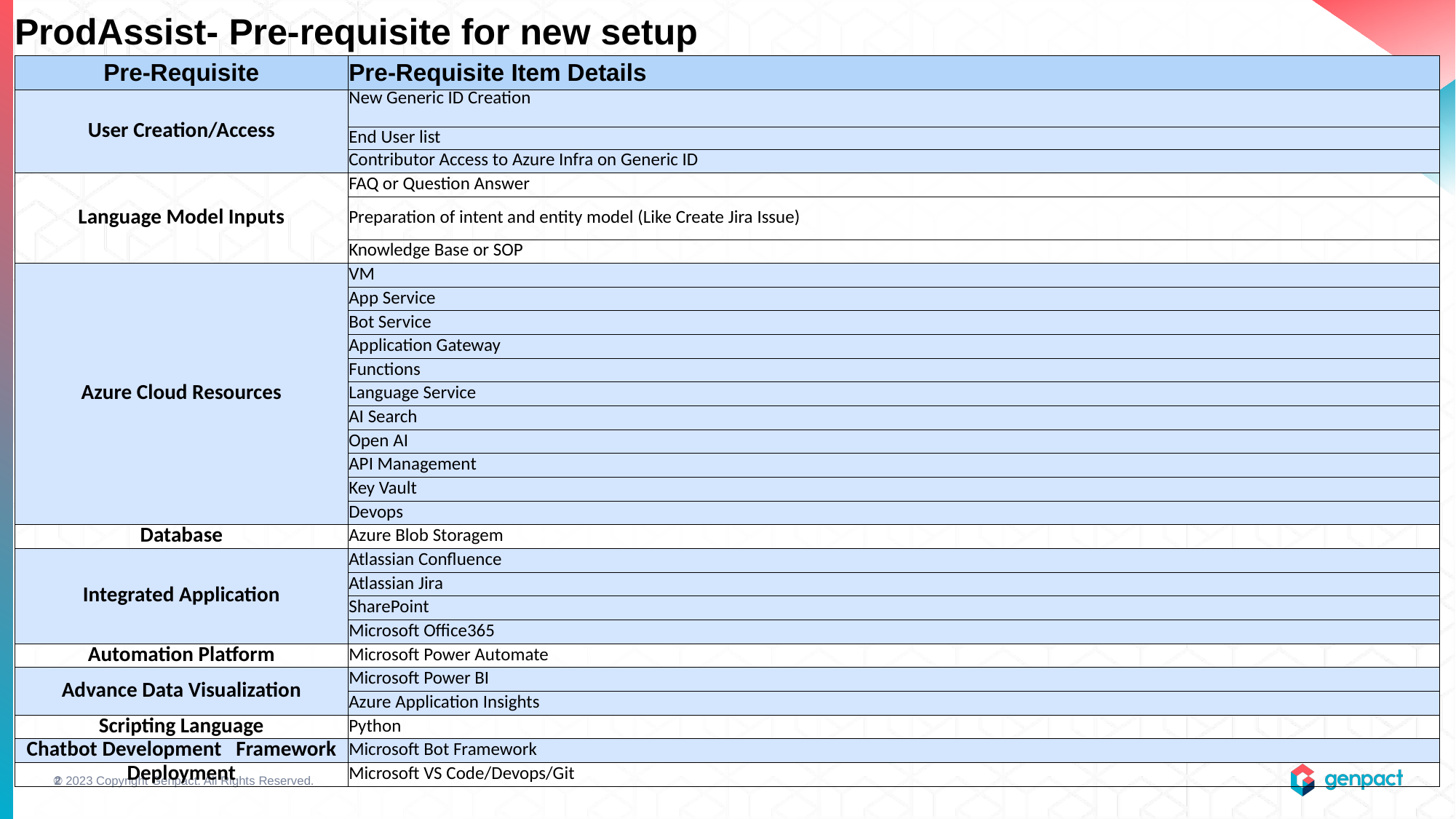

ProdAssist- Pre-requisite for new setup
| Pre-Requisite | Pre-Requisite Item Details |
| --- | --- |
| User Creation/Access | New Generic ID Creation |
|  | End User list |
|  | Contributor Access to Azure Infra on Generic ID |
| Language Model Inputs | FAQ or Question Answer |
|  | Preparation of intent and entity model (Like Create Jira Issue) |
|  | Knowledge Base or SOP |
| Azure Cloud Resources | VM |
|  | App Service |
|  | Bot Service |
|  | Application Gateway |
|  | Functions |
|  | Language Service |
|  | AI Search |
|  | Open AI |
|  | API Management |
|  | Key Vault |
|  | Devops |
| Database | Azure Blob Storagem |
| Integrated Application | Atlassian Confluence |
|  | Atlassian Jira |
|  | SharePoint |
|  | Microsoft Office365 |
| Automation Platform | Microsoft Power Automate |
| Advance Data Visualization | Microsoft Power BI |
|  | Azure Application Insights |
| Scripting Language | Python |
| Chatbot Development   Framework | Microsoft Bot Framework |
| Deployment | Microsoft VS Code/Devops/Git |

© 2023 Copyright Genpact. All Rights Reserved.